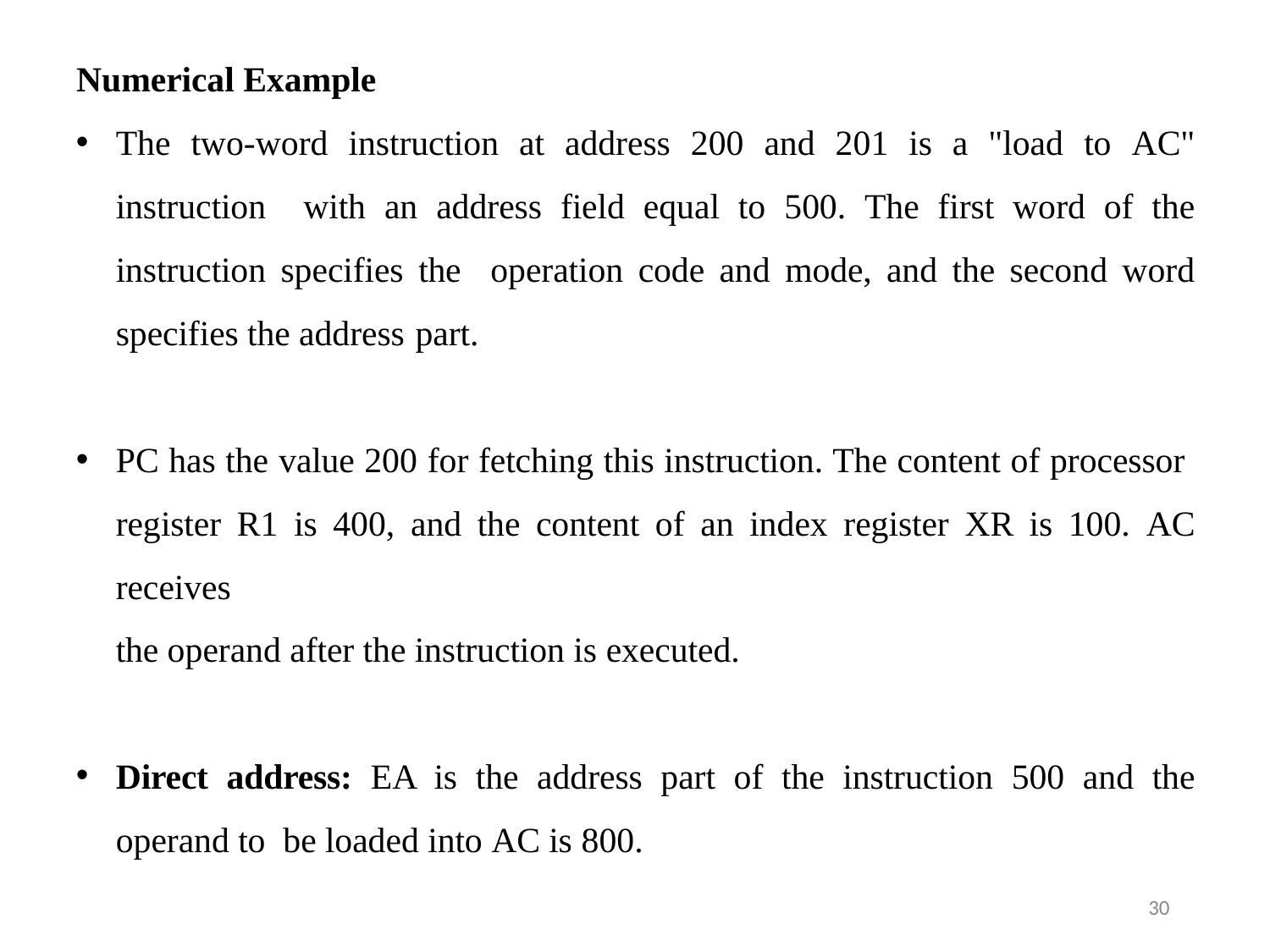

Numerical Example
The two-word instruction at address 200 and 201 is a "load to AC" instruction  with an address field equal to 500. The first word of the instruction specifies the  operation code and mode, and the second word specifies the address part.

PC has the value 200 for fetching this instruction. The content of processor  register R1 is 400, and the content of an index register XR is 100. AC receives
the operand after the instruction is executed.

Direct address: EA is the address part of the instruction 500 and the operand to  be loaded into AC is 800.
30